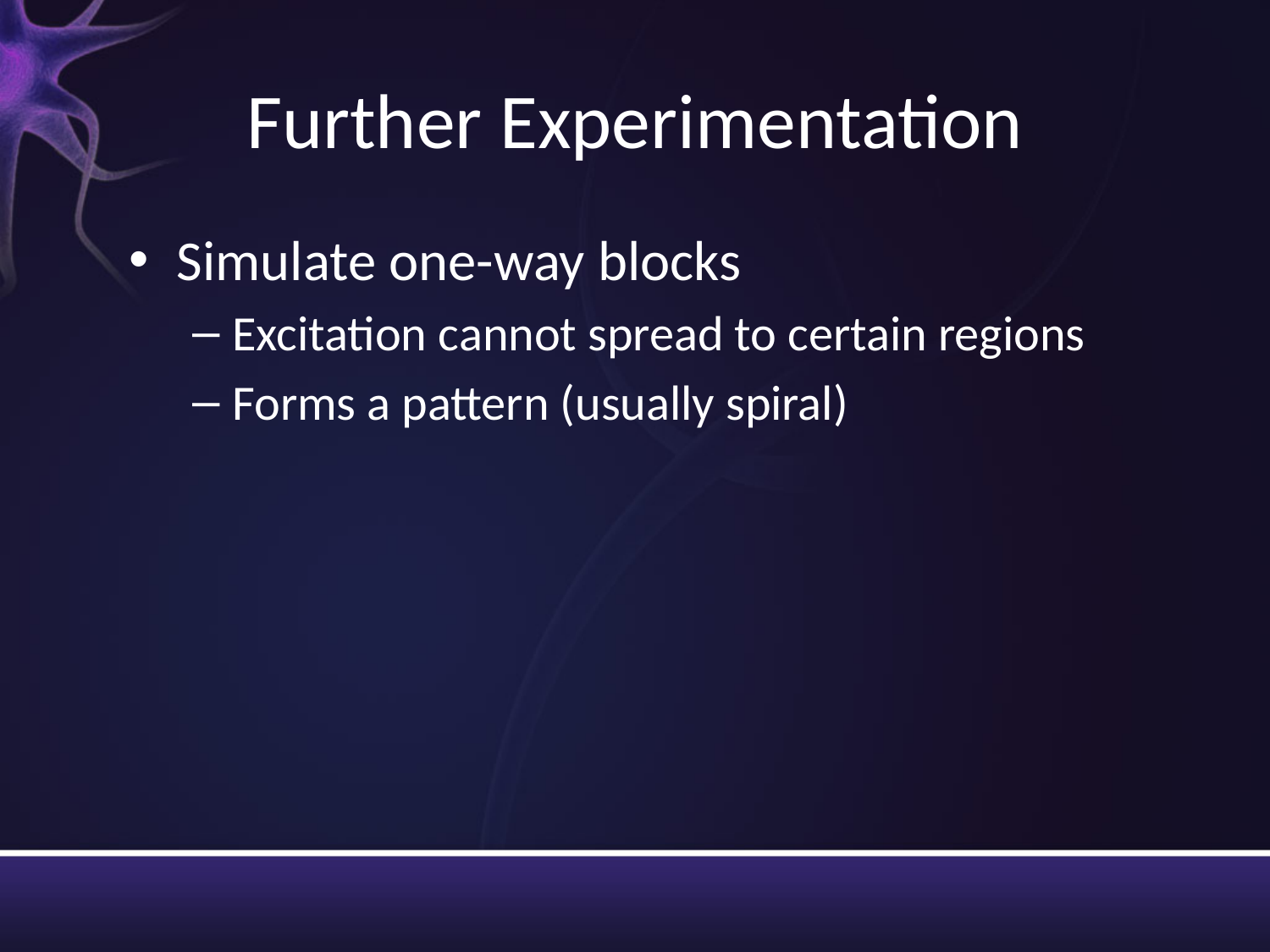

# Further Experimentation
Simulate one-way blocks
Excitation cannot spread to certain regions
Forms a pattern (usually spiral)